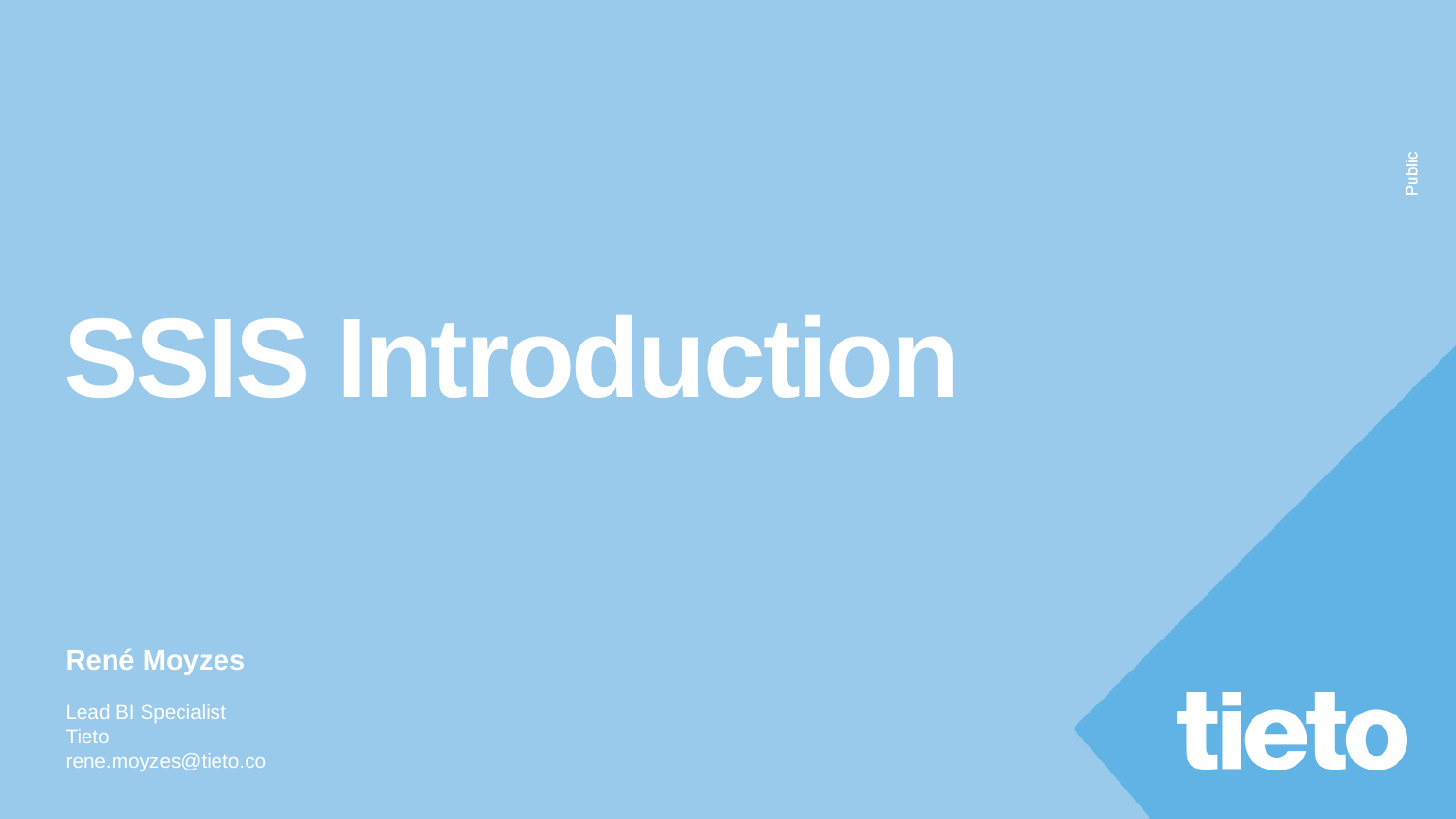

# SSIS Introduction

René Moyzes

Lead BI Specialist
Tieto
rene.moyzes@tieto.co